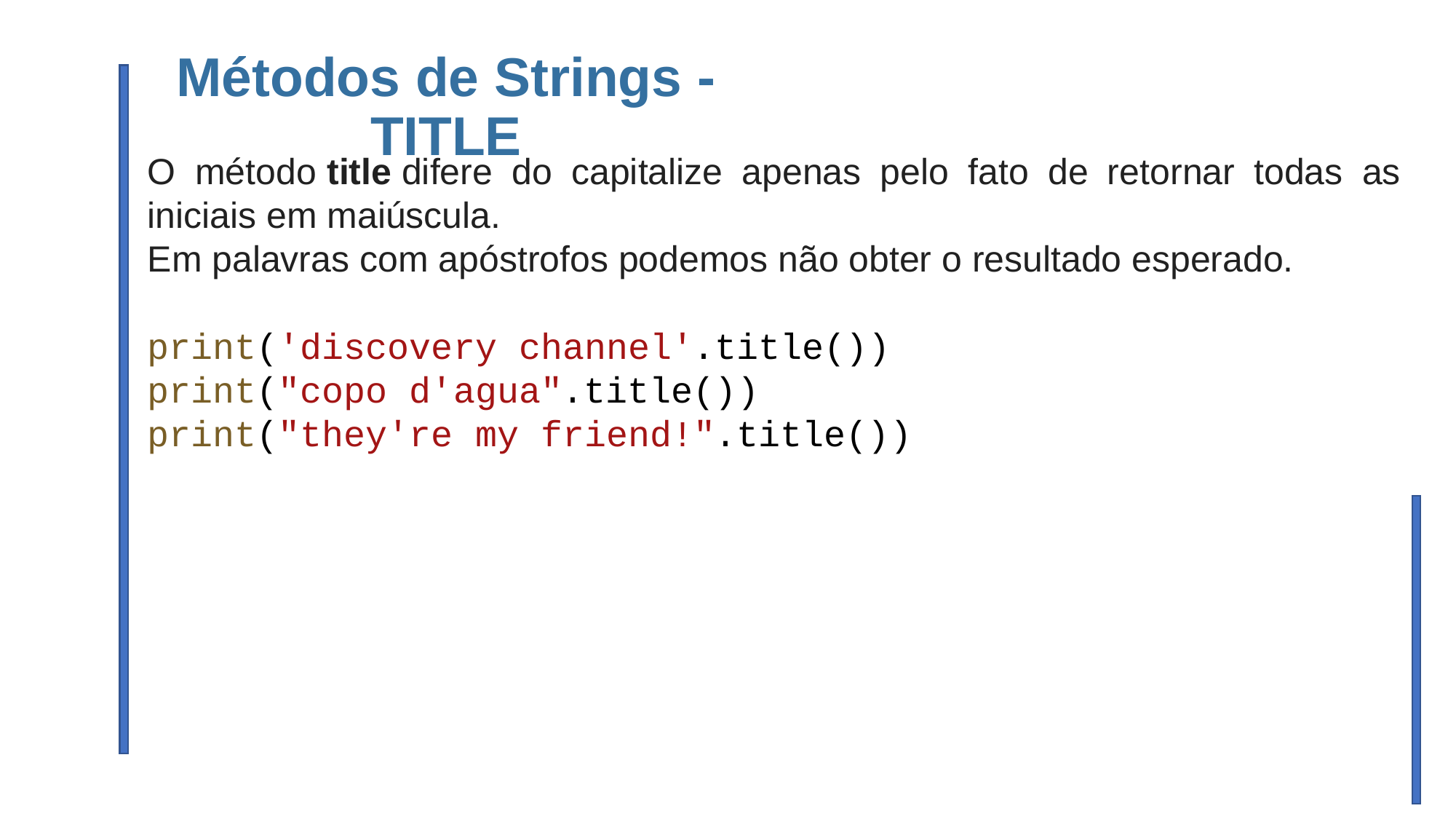

Métodos de Strings - TITLE

O método title difere do capitalize apenas pelo fato de retornar todas as iniciais em maiúscula.
Em palavras com apóstrofos podemos não obter o resultado esperado.

print('discovery channel'.title())
print("copo d'agua".title())
print("they're my friend!".title())